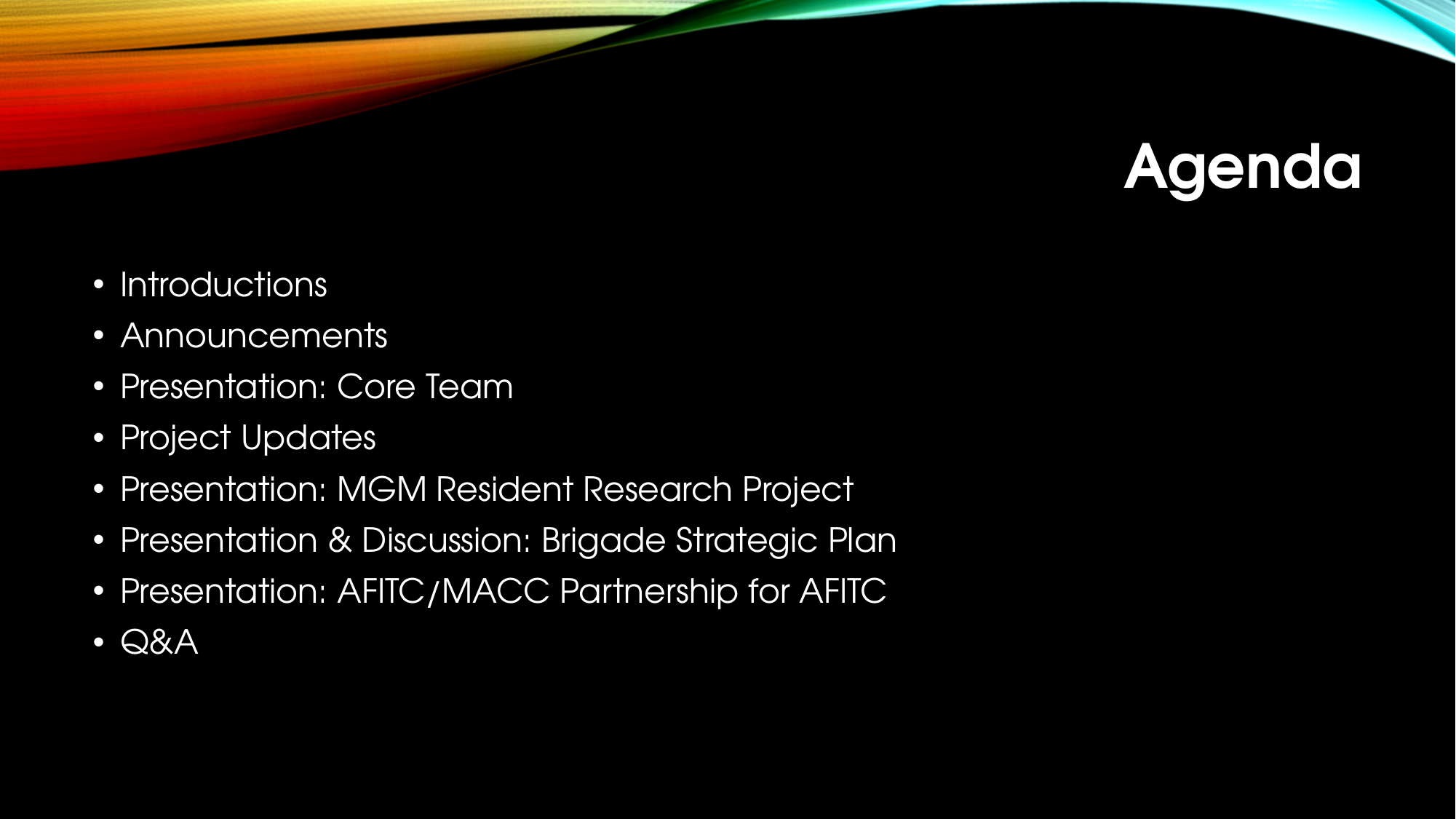

# Agenda
Introductions
Announcements
Presentation: Core Team
Project Updates
Presentation: MGM Resident Research Project
Presentation & Discussion: Brigade Strategic Plan
Presentation: AFITC/MACC Partnership for AFITC
Q&A